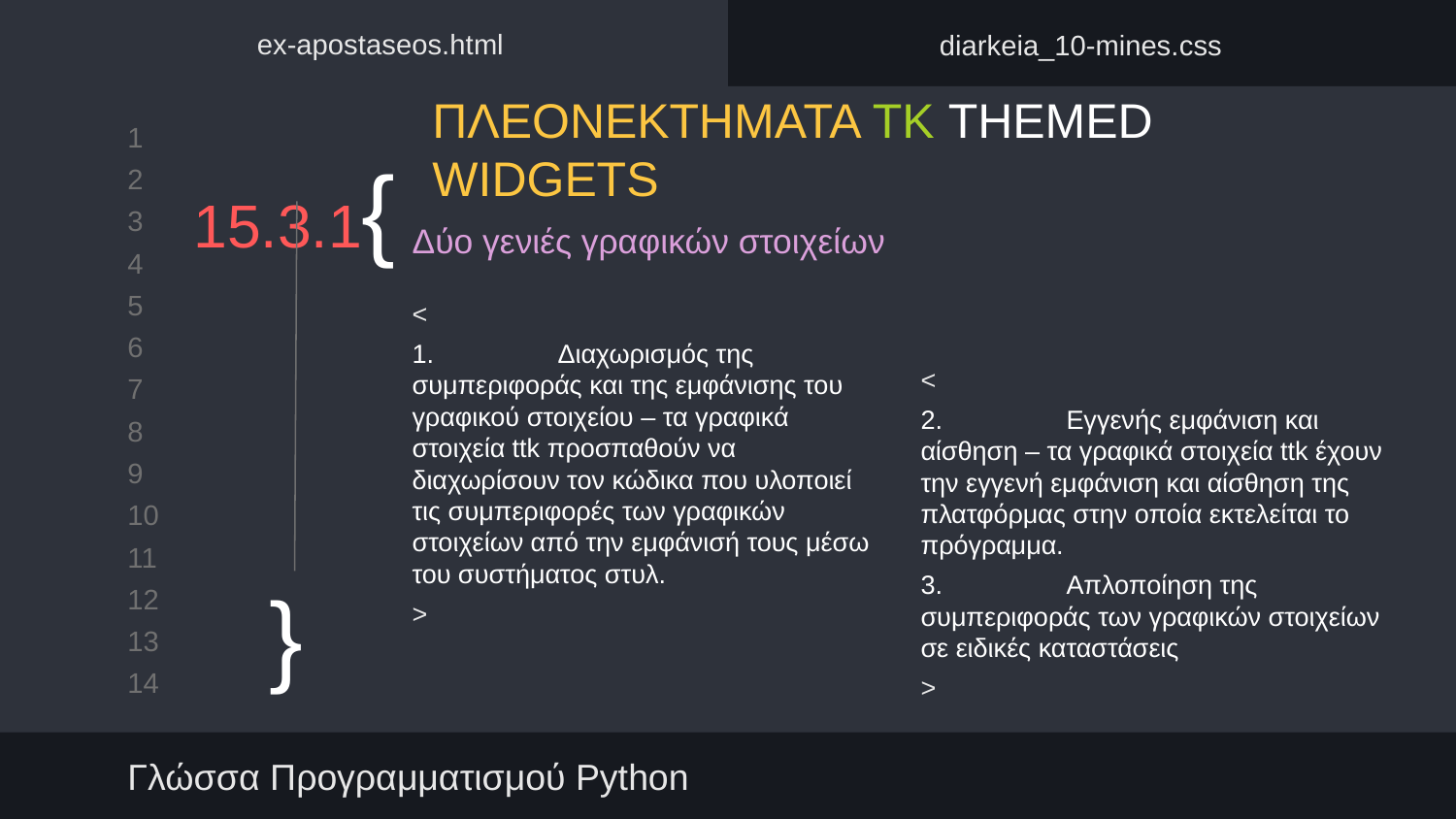

ex-apostaseos.html
diarkeia_10-mines.css
ΠΛΕΟΝΕΚΤΗΜΑΤΑ TK THEMED WIDGETS
# 15.3.1{
Δύο γενιές γραφικών στοιχείων
<
1.	Διαχωρισμός της συμπεριφοράς και της εμφάνισης του γραφικού στοιχείου – τα γραφικά στοιχεία ttk προσπαθούν να διαχωρίσουν τον κώδικα που υλοποιεί τις συμπεριφορές των γραφικών στοιχείων από την εμφάνισή τους μέσω του συστήματος στυλ.
>
<
2.	Εγγενής εμφάνιση και αίσθηση – τα γραφικά στοιχεία ttk έχουν την εγγενή εμφάνιση και αίσθηση της πλατφόρμας στην οποία εκτελείται το πρόγραμμα.
3.	Απλοποίηση της συμπεριφοράς των γραφικών στοιχείων σε ειδικές καταστάσεις
>
}
Γλώσσα Προγραμματισμού Python